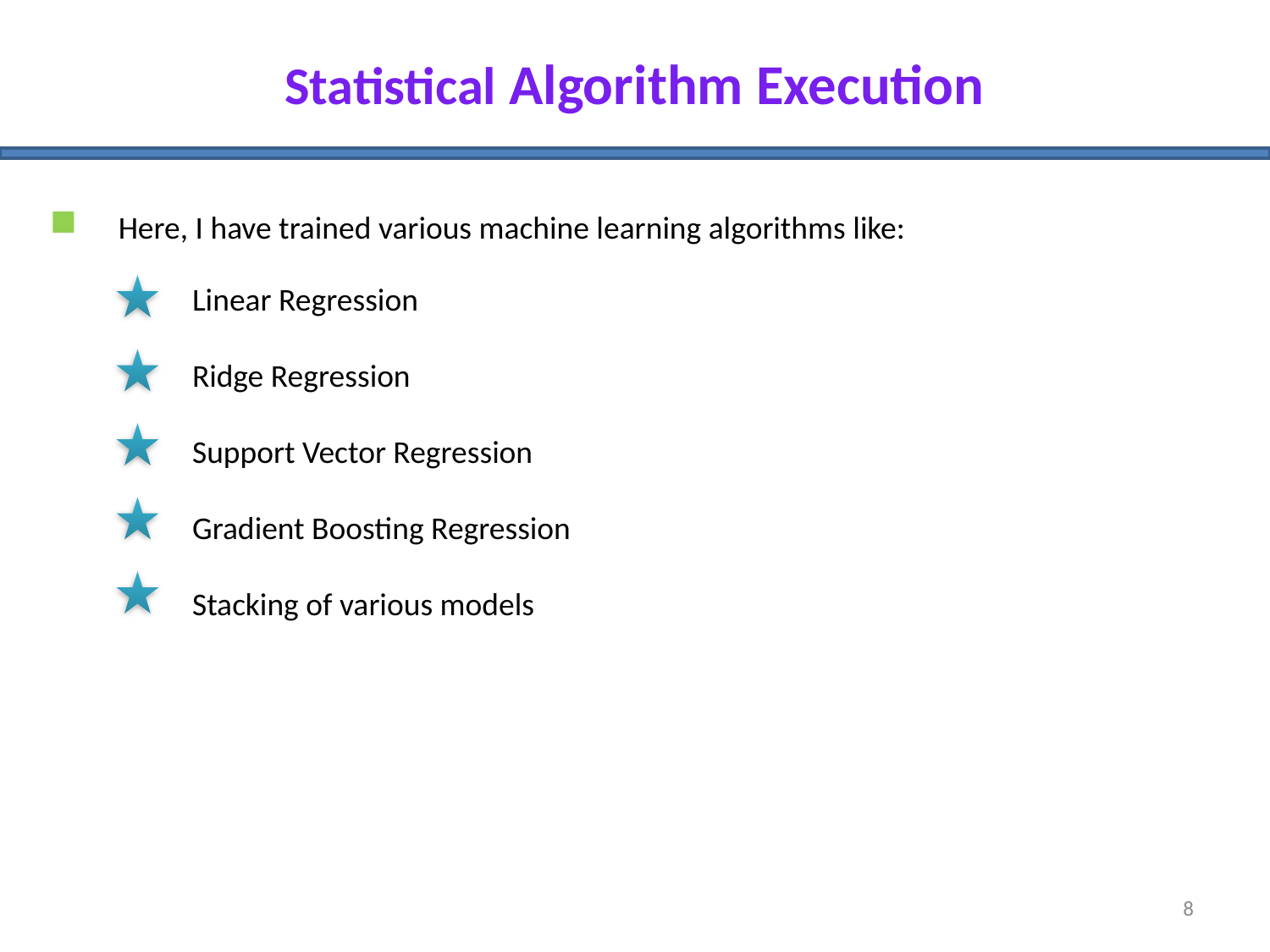

Statistical Algorithm Execution

Here, I have trained various machine learning algorithms like:

Linear Regression

Ridge Regression

Support Vector Regression

Gradient Boosting Regression

Stacking of various models

8